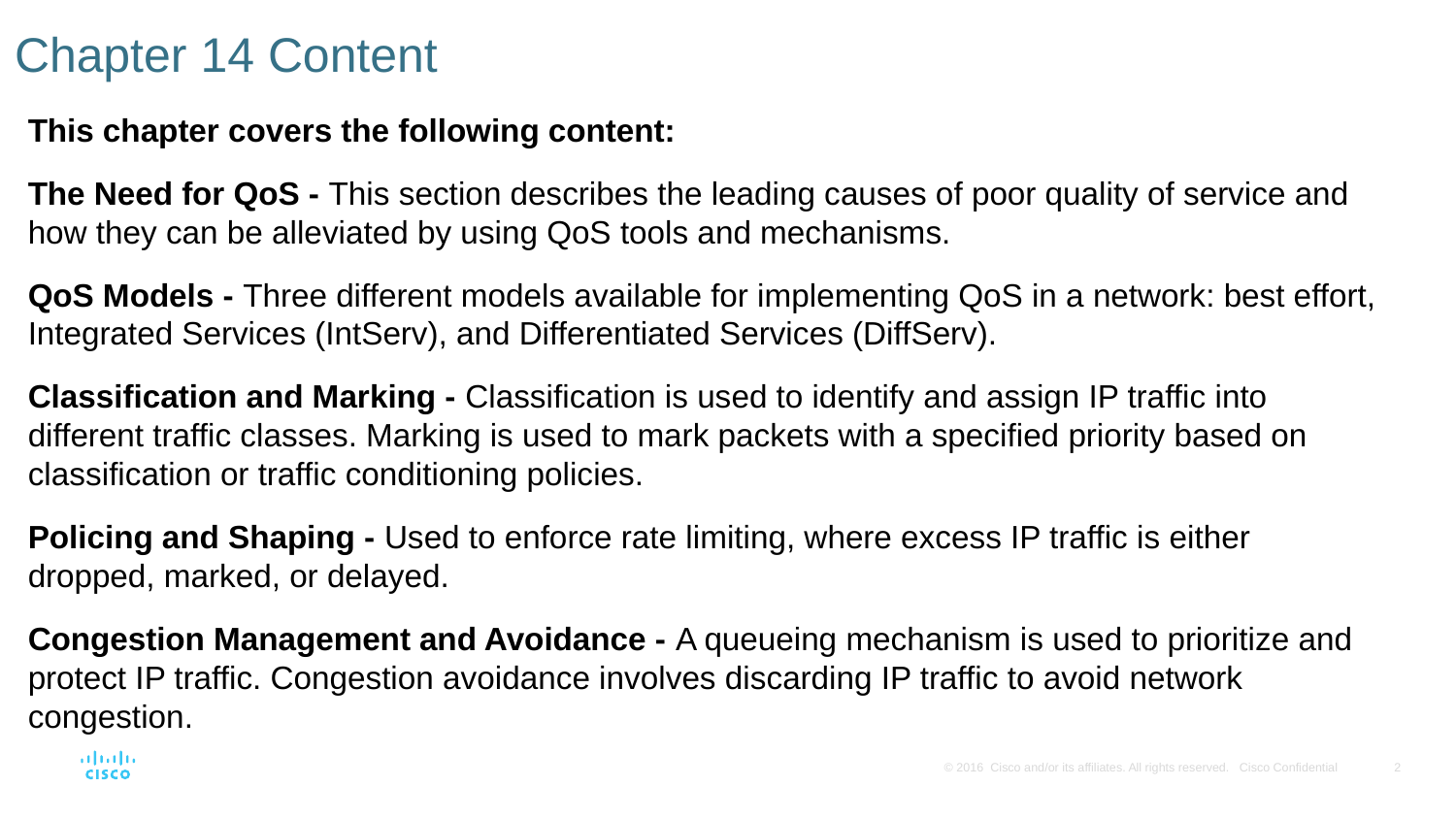

# Chapter 14 Content
This chapter covers the following content:
The Need for QoS - This section describes the leading causes of poor quality of service and how they can be alleviated by using QoS tools and mechanisms.
QoS Models - Three different models available for implementing QoS in a network: best effort, Integrated Services (IntServ), and Differentiated Services (DiffServ).
Classification and Marking - Classification is used to identify and assign IP traffic into different traffic classes. Marking is used to mark packets with a specified priority based on classification or traffic conditioning policies.
Policing and Shaping - Used to enforce rate limiting, where excess IP traffic is either dropped, marked, or delayed.
Congestion Management and Avoidance - A queueing mechanism is used to prioritize and protect IP traffic. Congestion avoidance involves discarding IP traffic to avoid network congestion.